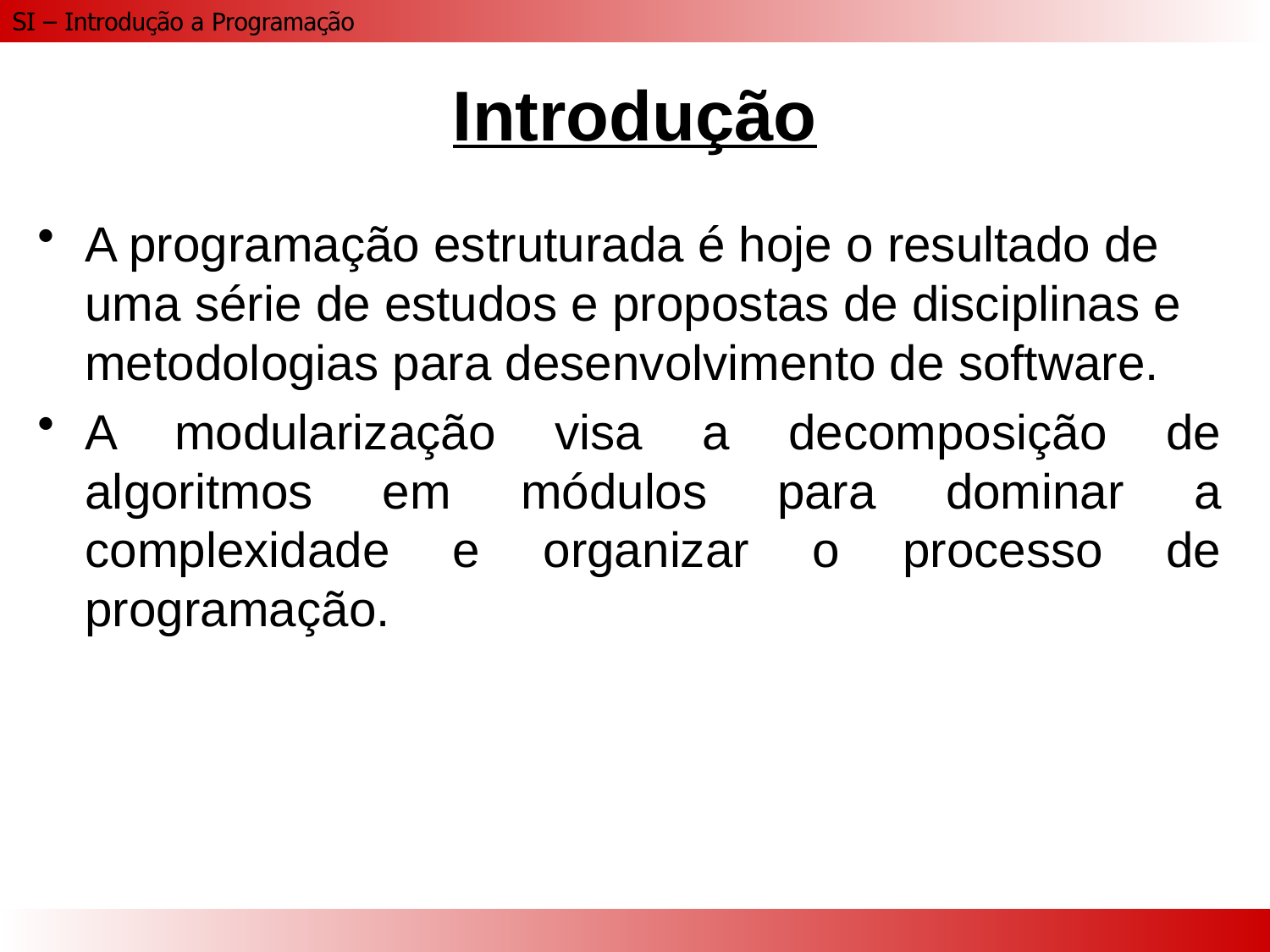

# Introdução
A programação estruturada é hoje o resultado de uma série de estudos e propostas de disciplinas e metodologias para desenvolvimento de software.
A modularização visa a decomposição de algoritmos em módulos para dominar a complexidade e organizar o processo de programação.